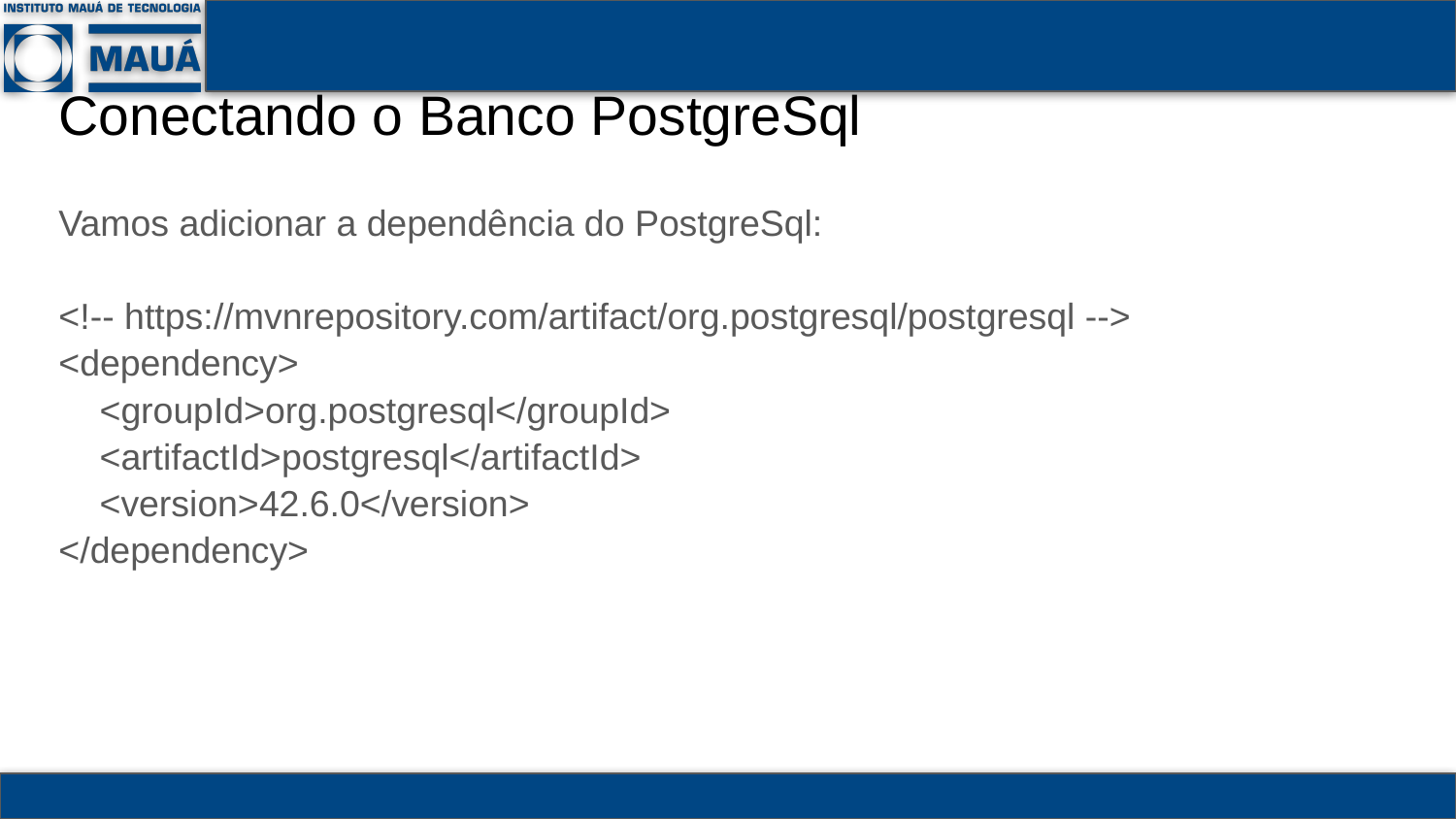

# Conectando o Banco PostgreSql
Vamos adicionar a dependência do PostgreSql:

<!-- https://mvnrepository.com/artifact/org.postgresql/postgresql -->
<dependency>
    <groupId>org.postgresql</groupId>
    <artifactId>postgresql</artifactId>
    <version>42.6.0</version>
</dependency>